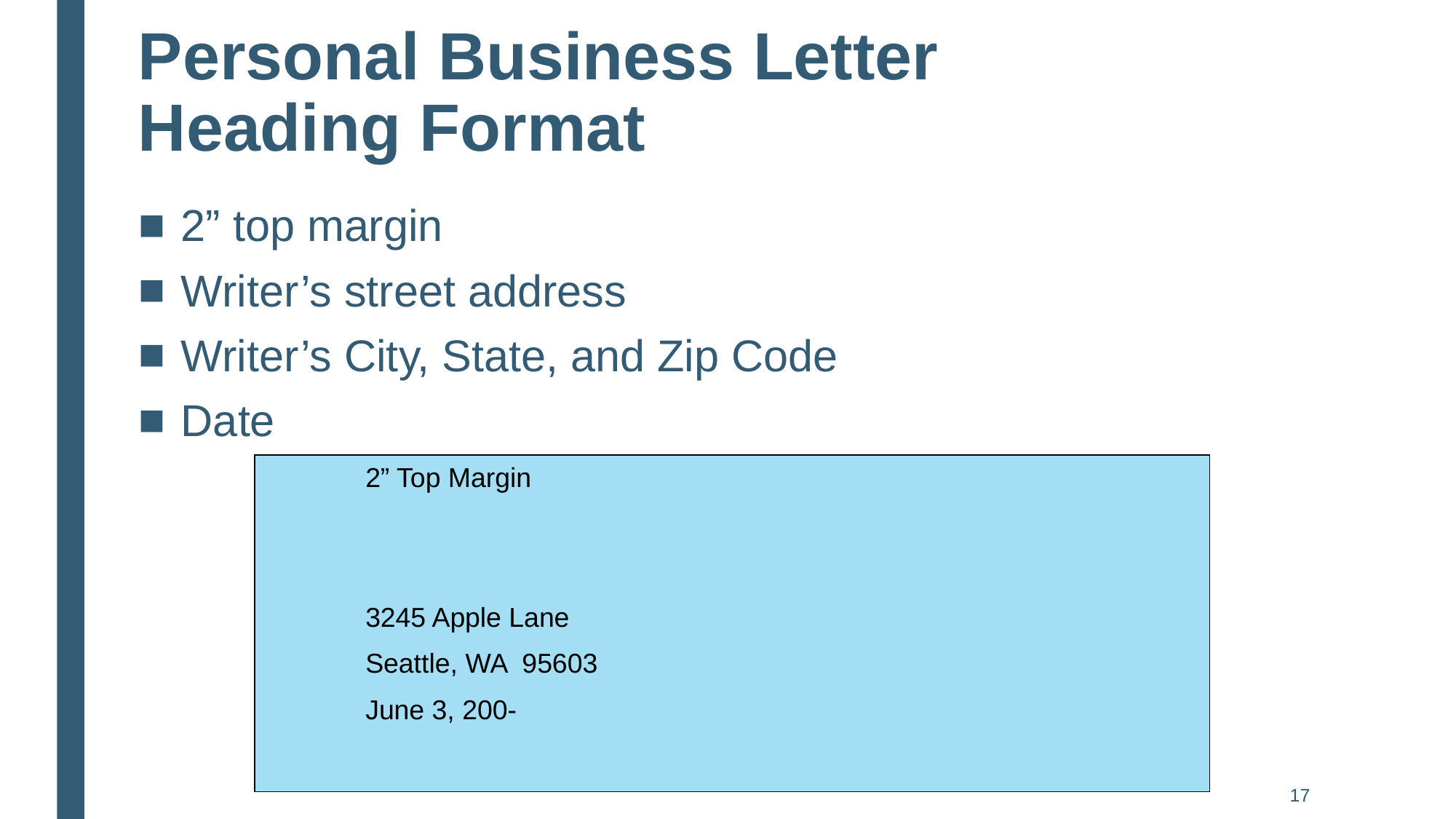

# Personal Business Letter Heading Format
2” top margin
Writer’s street address
Writer’s City, State, and Zip Code
Date

2” Top Margin

3245 Apple Lane
Seattle, WA  95603
June 3, 200-

17